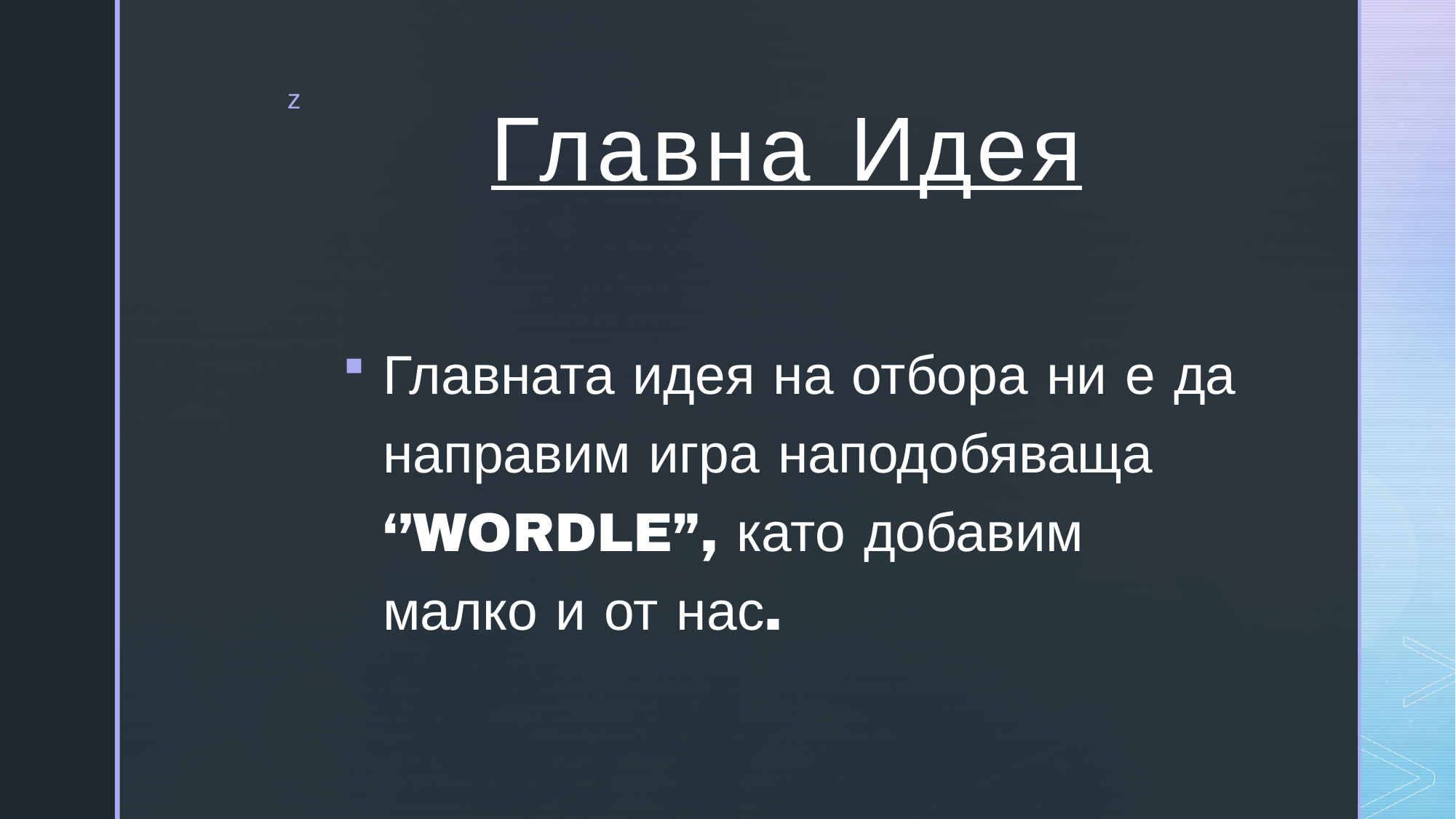

# Главна Идея
Главната идея на отбора ни е да направим игра наподобяваща ‘’WORDLE”, като добавим малко и от нас.